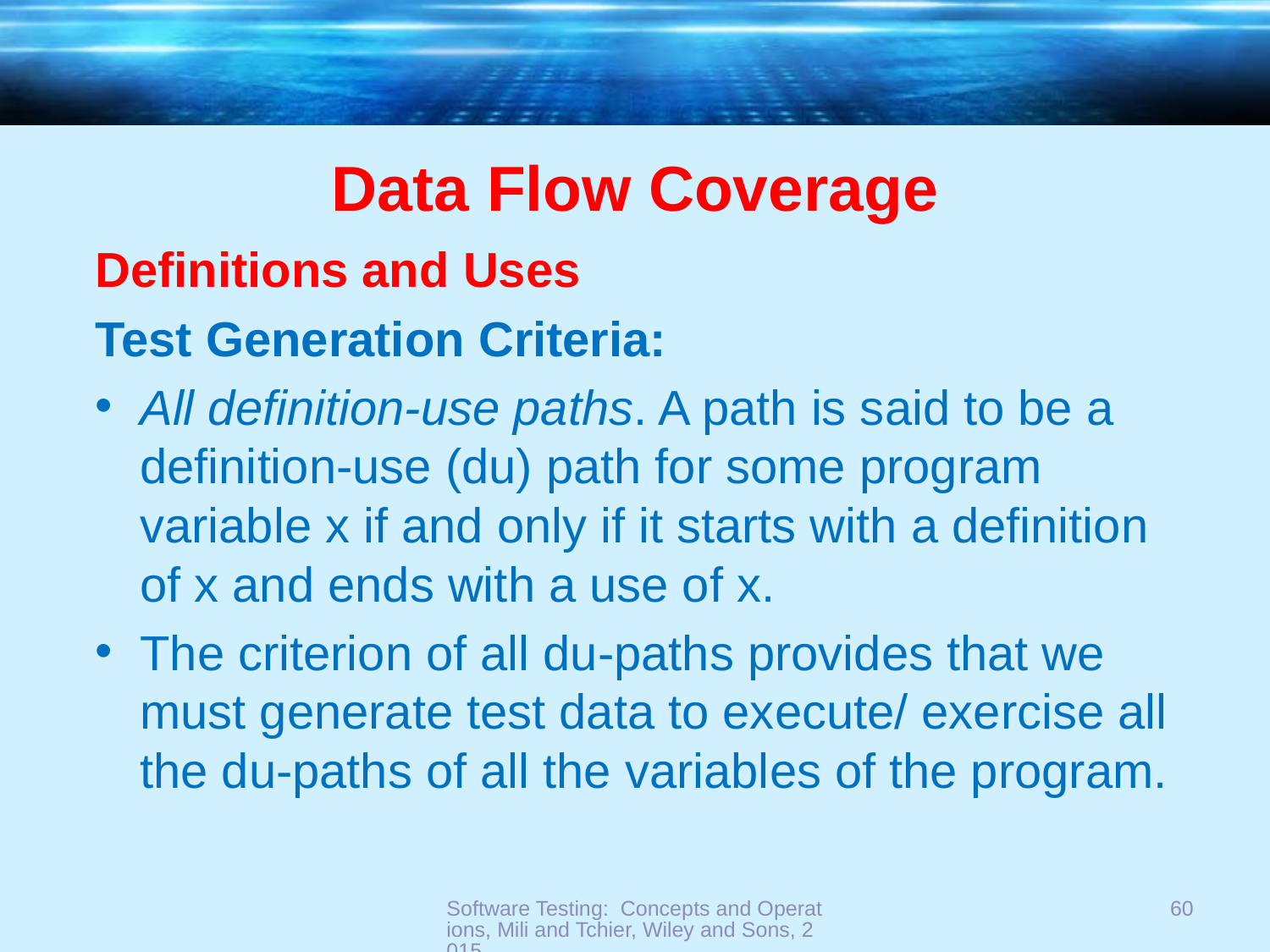

# Data Flow Coverage
Definitions and Uses
Test Generation Criteria:
All definition-use paths. A path is said to be a definition-use (du) path for some program variable x if and only if it starts with a definition of x and ends with a use of x.
The criterion of all du-paths provides that we must generate test data to execute/ exercise all the du-paths of all the variables of the program.
Software Testing:  Concepts and Operations, Mili and Tchier, Wiley and Sons, 2015
60